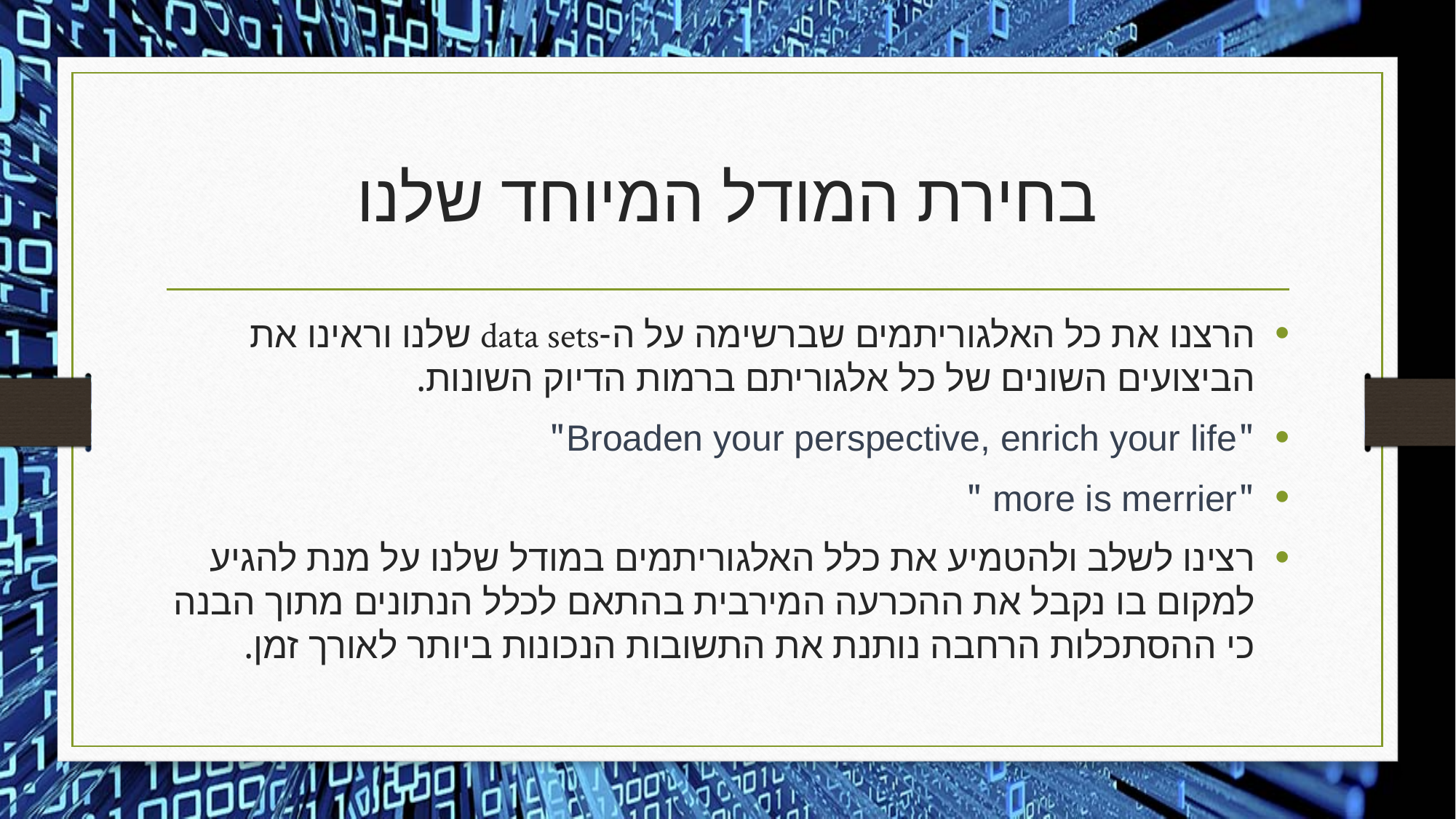

# בחירת המודל המיוחד שלנו
הרצנו את כל האלגוריתמים שברשימה על ה-data sets שלנו וראינו את הביצועים השונים של כל אלגוריתם ברמות הדיוק השונות.
"Broaden your perspective, enrich your life"
"more is merrier "
רצינו לשלב ולהטמיע את כלל האלגוריתמים במודל שלנו על מנת להגיע למקום בו נקבל את ההכרעה המירבית בהתאם לכלל הנתונים מתוך הבנה כי ההסתכלות הרחבה נותנת את התשובות הנכונות ביותר לאורך זמן.